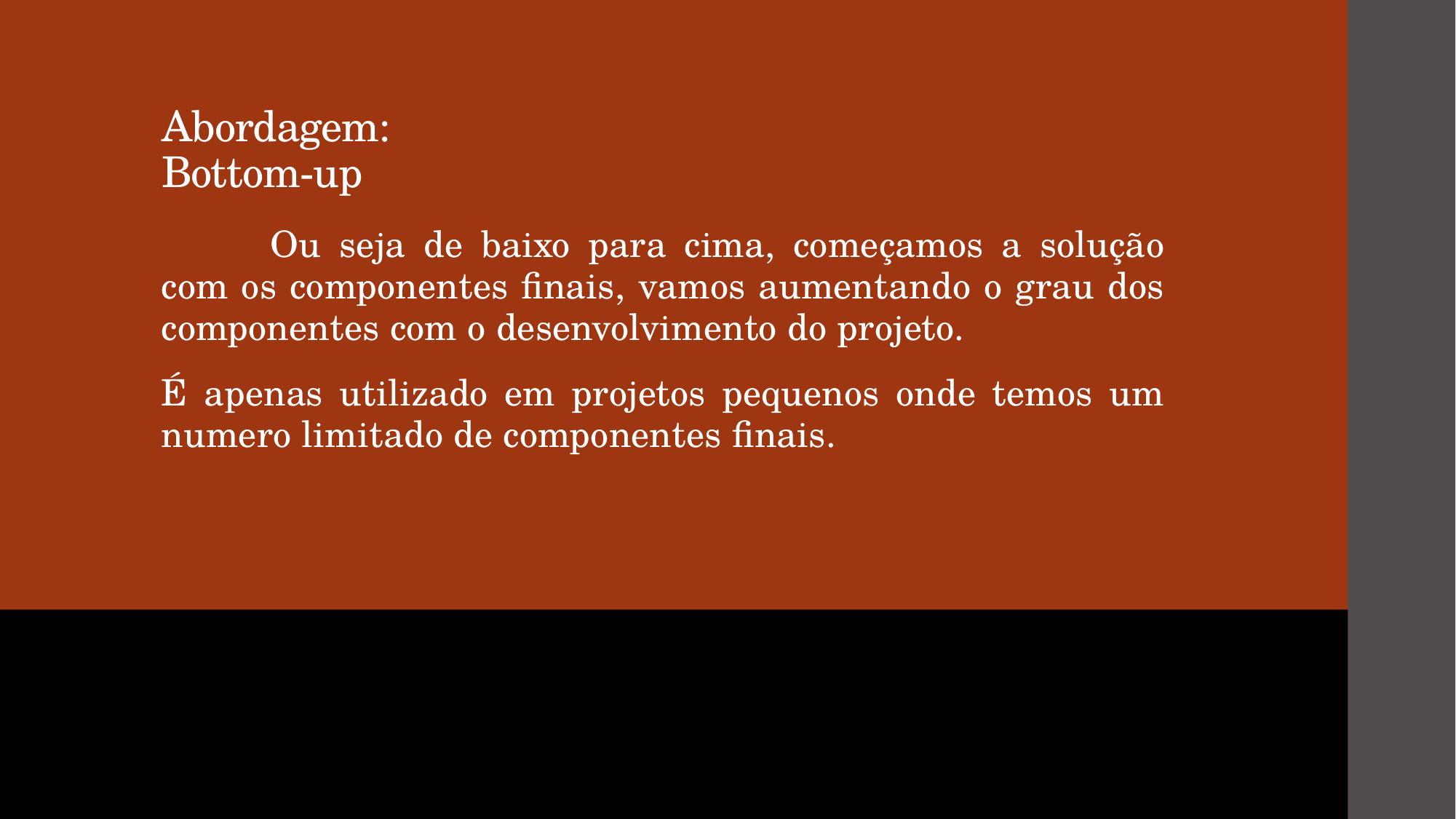

# Abordagem: Bottom-up
	Ou seja de baixo para cima, começamos a solução com os componentes finais, vamos aumentando o grau dos componentes com o desenvolvimento do projeto.
É apenas utilizado em projetos pequenos onde temos um numero limitado de componentes finais.